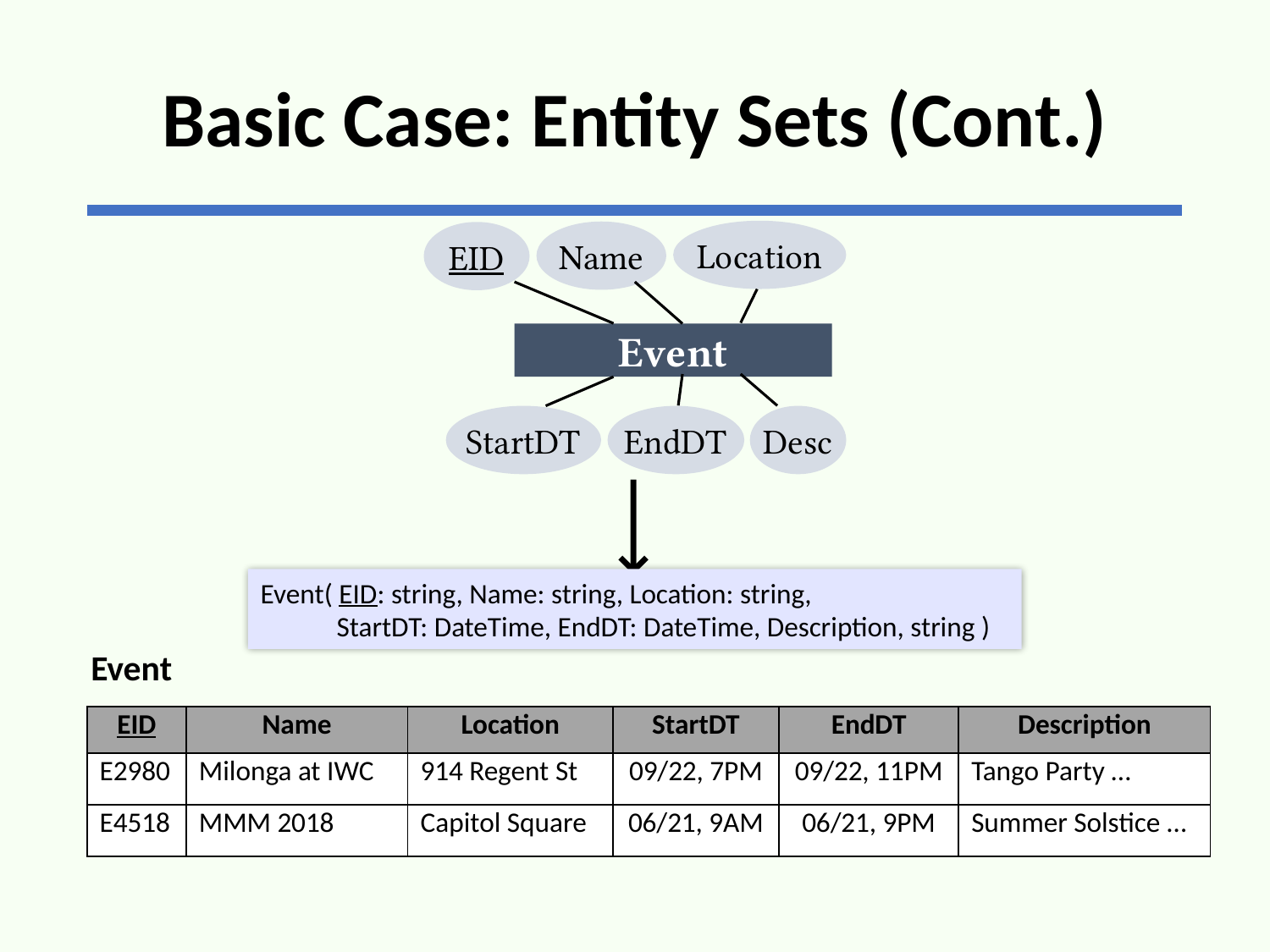

# Basic Case: Entity Sets (Cont.)
Location
Name
EID

Event

StartDT
EndDT
Desc
⟶
Event( EID: string, Name: string, Location: string,
            StartDT: DateTime, EndDT: DateTime, Description, string )
Event
| EID | Name | Location | StartDT | EndDT | Description |
| --- | --- | --- | --- | --- | --- |
| E2980 | Milonga at IWC | 914 Regent St | 09/22, 7PM | 09/22, 11PM | Tango Party … |
| E4518 | MMM 2018 | Capitol Square | 06/21, 9AM | 06/21, 9PM | Summer Solstice … |